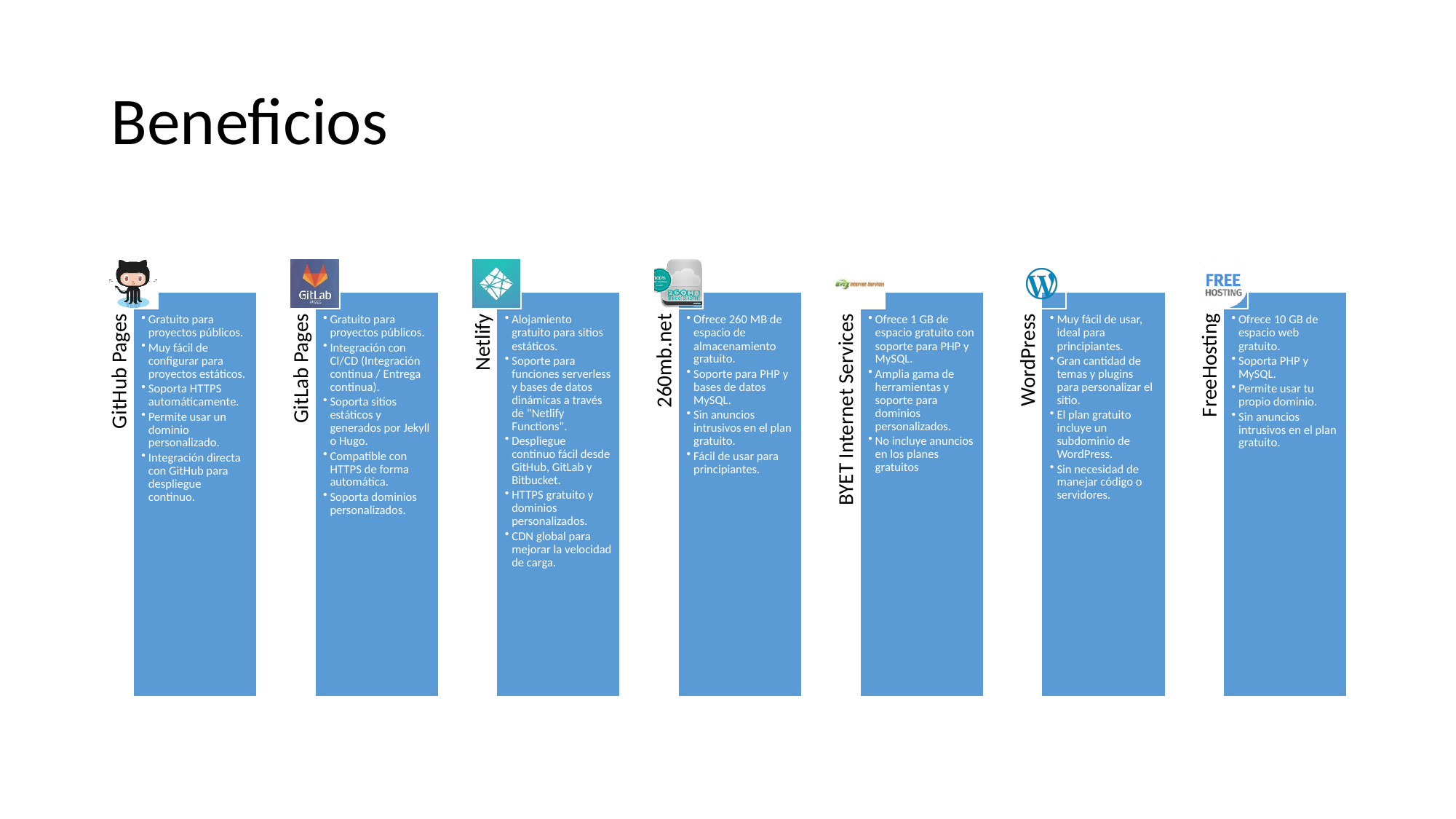

# Beneficios
GitHub Pages
Gratuito para proyectos públicos.
Muy fácil de configurar para proyectos estáticos.
Soporta HTTPS automáticamente.
Permite usar un dominio personalizado.
Integración directa con GitHub para despliegue continuo.
GitLab Pages
Gratuito para proyectos públicos.
Integración con CI/CD (Integración continua / Entrega continua).
Soporta sitios estáticos y generados por Jekyll o Hugo.
Compatible con HTTPS de forma automática.
Soporta dominios personalizados.
Netlify
Alojamiento gratuito para sitios estáticos.
Soporte para funciones serverless y bases de datos dinámicas a través de "Netlify Functions".
Despliegue continuo fácil desde GitHub, GitLab y Bitbucket.
HTTPS gratuito y dominios personalizados.
CDN global para mejorar la velocidad de carga.
260mb.net
Ofrece 260 MB de espacio de almacenamiento gratuito.
Soporte para PHP y bases de datos MySQL.
Sin anuncios intrusivos en el plan gratuito.
Fácil de usar para principiantes.
BYET Internet Services
Ofrece 1 GB de espacio gratuito con soporte para PHP y MySQL.
Amplia gama de herramientas y soporte para dominios personalizados.
No incluye anuncios en los planes gratuitos
WordPress
Muy fácil de usar, ideal para principiantes.
Gran cantidad de temas y plugins para personalizar el sitio.
El plan gratuito incluye un subdominio de WordPress.
Sin necesidad de manejar código o servidores.
FreeHosting
Ofrece 10 GB de espacio web gratuito.
Soporta PHP y MySQL.
Permite usar tu propio dominio.
Sin anuncios intrusivos en el plan gratuito.